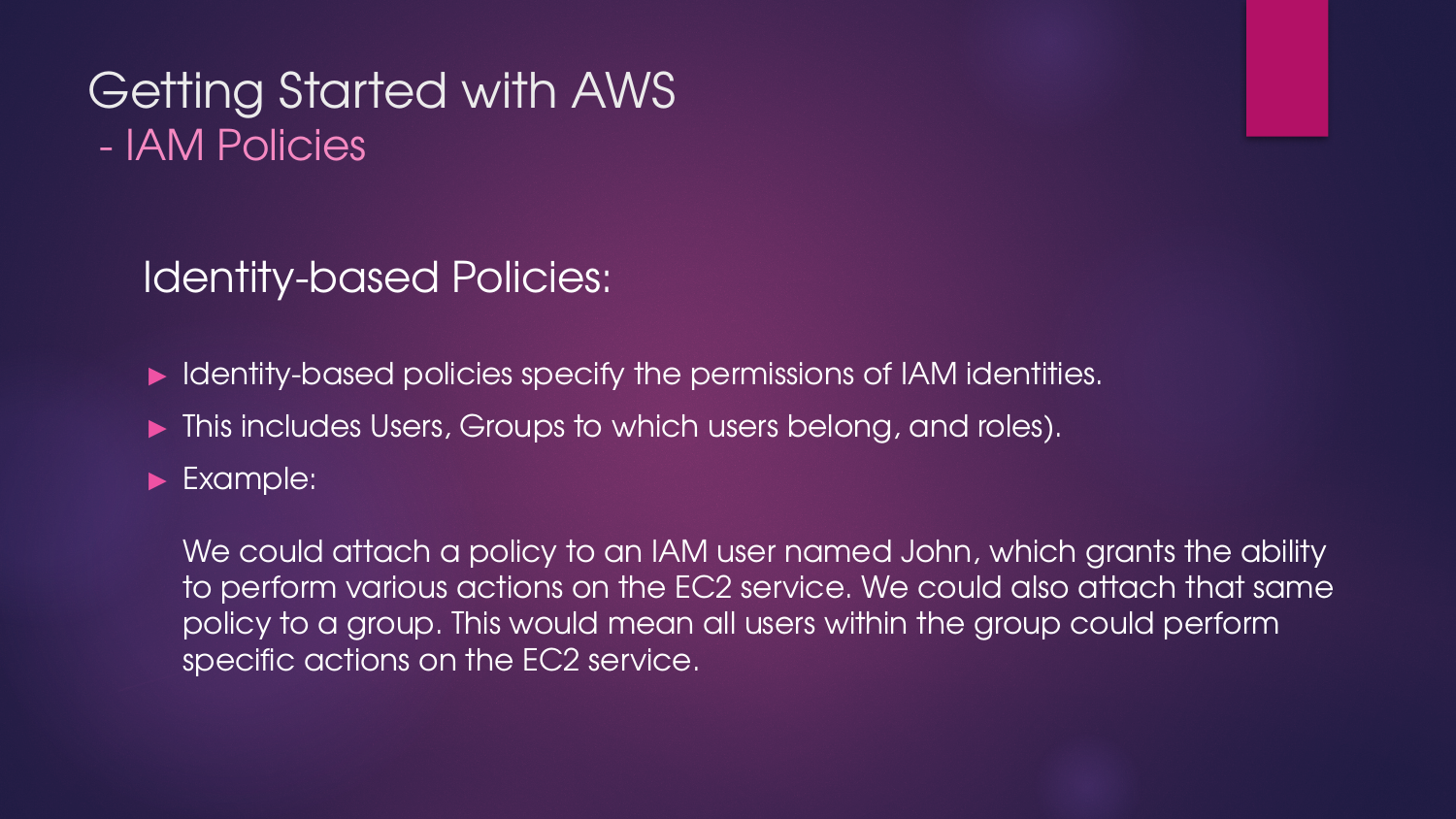

# Getting Started with AWS - IAM Policies
Identity-based Policies:
Identity-based policies specify the permissions of IAM identities.
This includes Users, Groups to which users belong, and roles).
Example:
We could attach a policy to an IAM user named John, which grants the ability to perform various actions on the EC2 service. We could also attach that same policy to a group. This would mean all users within the group could perform specific actions on the EC2 service.